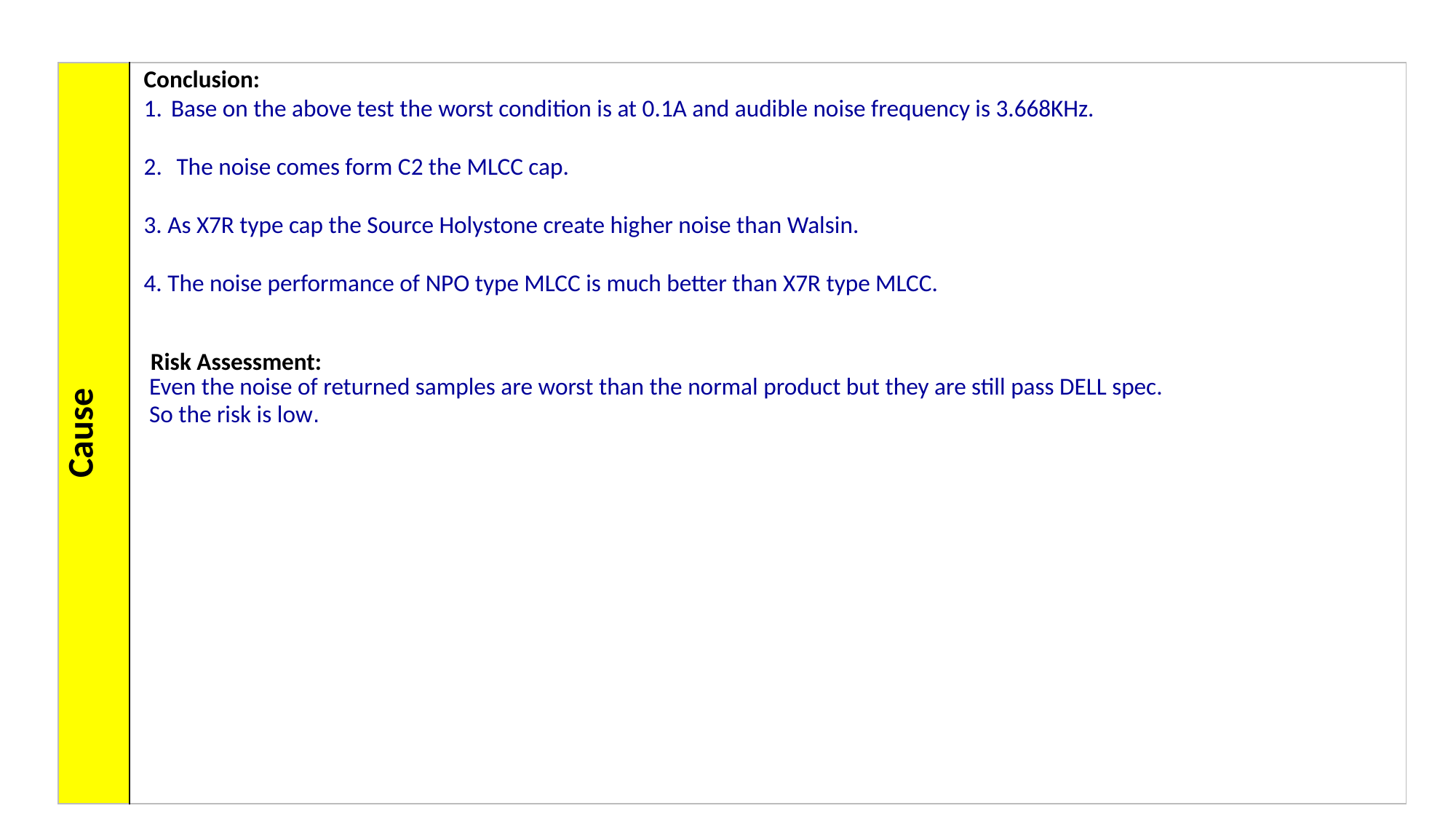

| Cause | Conclusion: Base on the above test the worst condition is at 0.1A and audible noise frequency is 3.668KHz. The noise comes form C2 the MLCC cap. 3. As X7R type cap the Source Holystone create higher noise than Walsin. 4. The noise performance of NPO type MLCC is much better than X7R type MLCC. Risk Assessment: Even the noise of returned samples are worst than the normal product but they are still pass DELL spec. So the risk is low. |
| --- | --- |